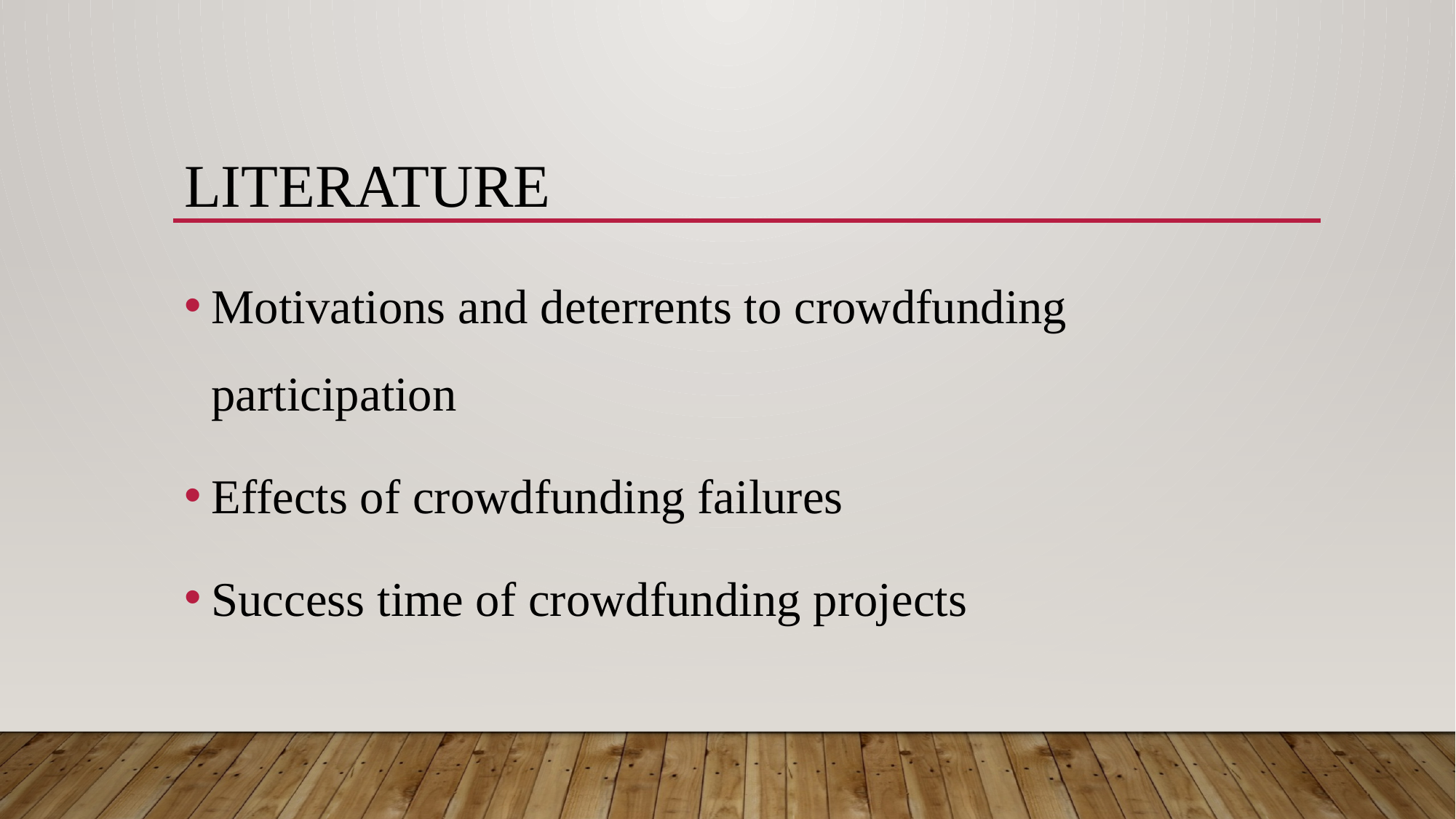

# Literature
Motivations and deterrents to crowdfunding participation
Effects of crowdfunding failures
Success time of crowdfunding projects